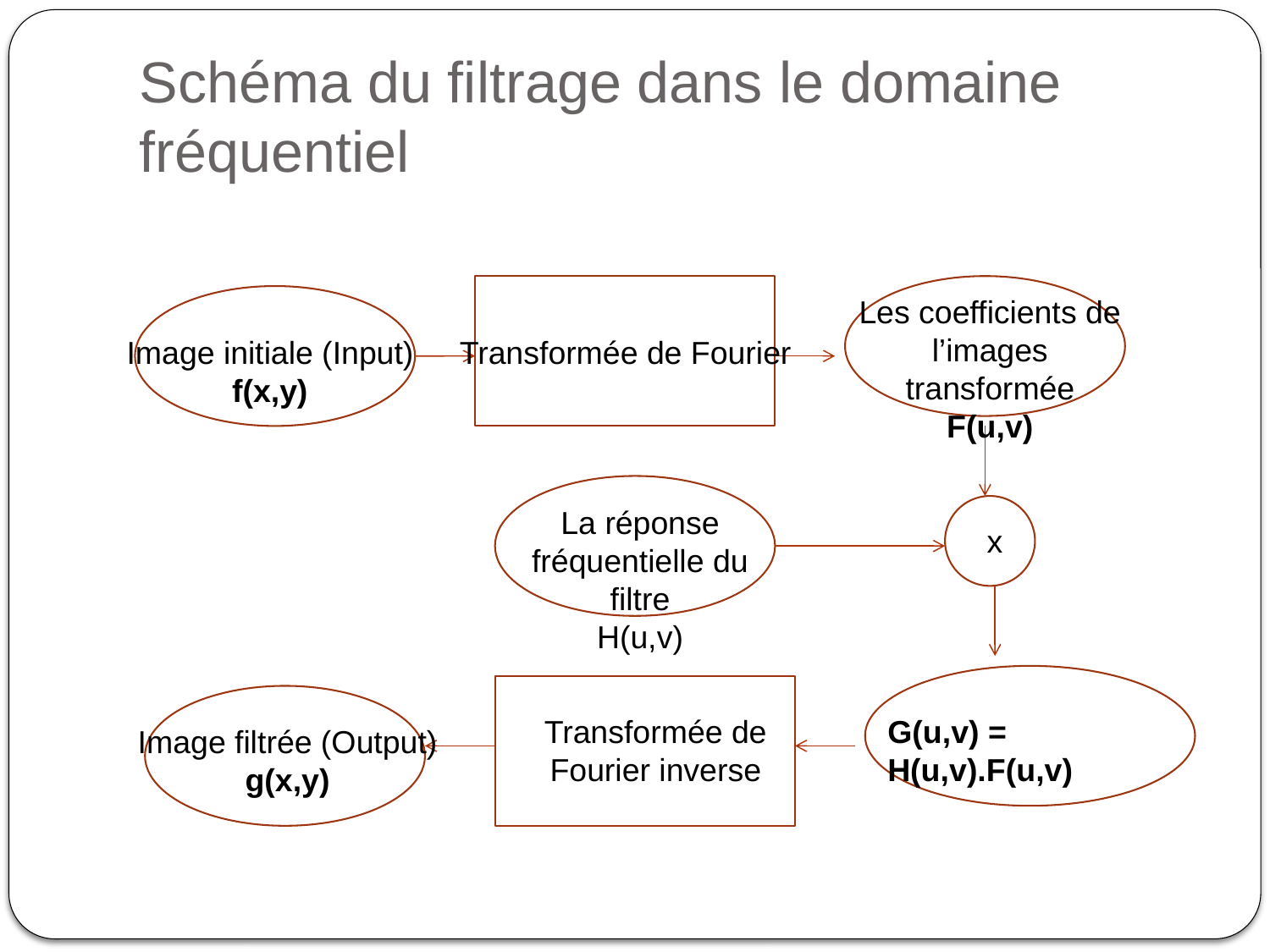

# Schéma du filtrage dans le domaine fréquentiel

Les coefficients de l’images transformée
F(u,v)
Image initiale (Input)
f(x,y)
Transformée de Fourier

La réponse fréquentielle du filtre
H(u,v)

x

Transformée de Fourier inverse
G(u,v) = H(u,v).F(u,v)
Image filtrée (Output)
g(x,y)